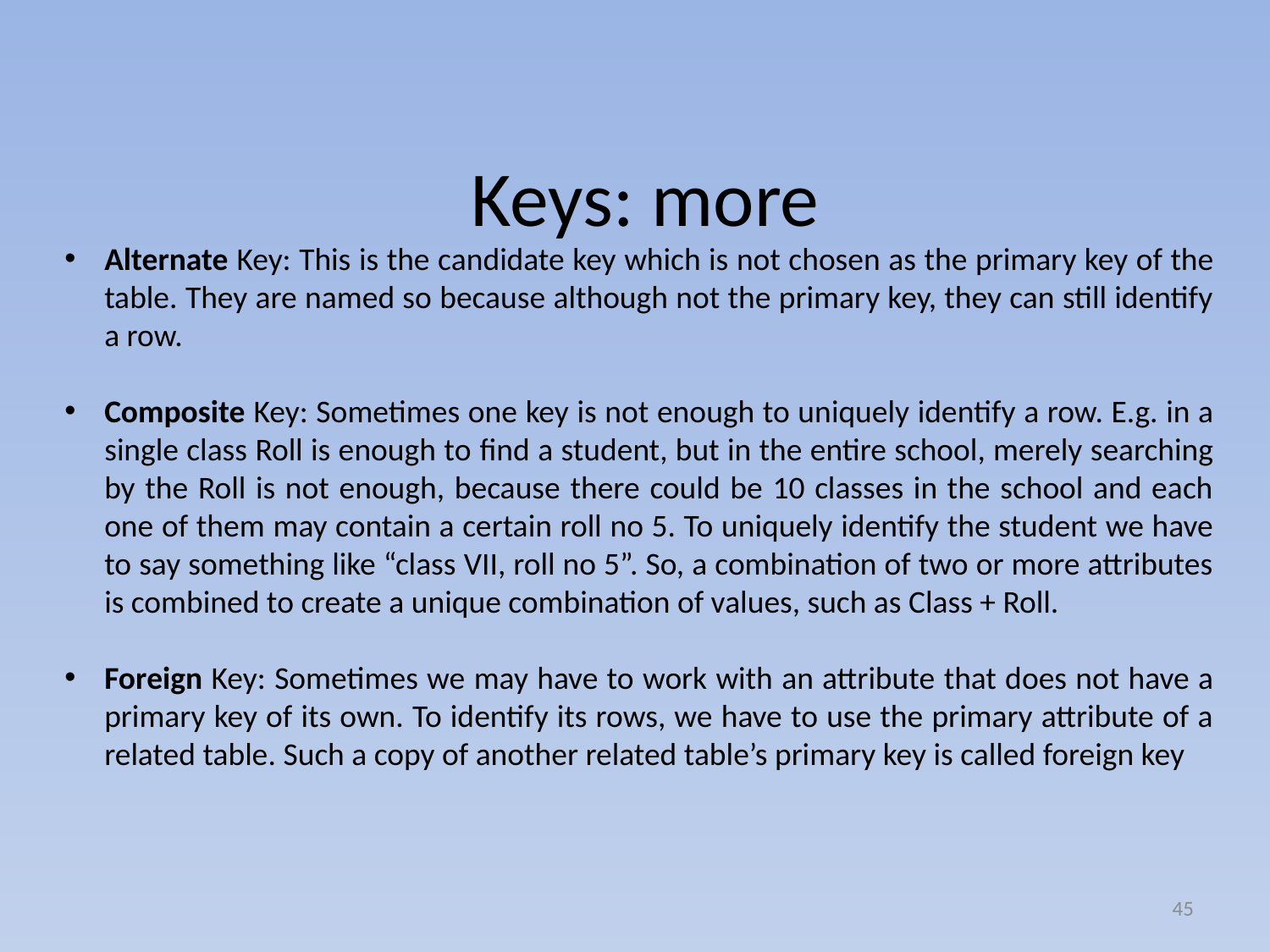

# Keys: more
Alternate Key: This is the candidate key which is not chosen as the primary key of the table. They are named so because although not the primary key, they can still identify a row.

Composite Key: Sometimes one key is not enough to uniquely identify a row. E.g. in a single class Roll is enough to find a student, but in the entire school, merely searching by the Roll is not enough, because there could be 10 classes in the school and each one of them may contain a certain roll no 5. To uniquely identify the student we have to say something like “class VII, roll no 5”. So, a combination of two or more attributes is combined to create a unique combination of values, such as Class + Roll.

Foreign Key: Sometimes we may have to work with an attribute that does not have a primary key of its own. To identify its rows, we have to use the primary attribute of a related table. Such a copy of another related table’s primary key is called foreign key
45